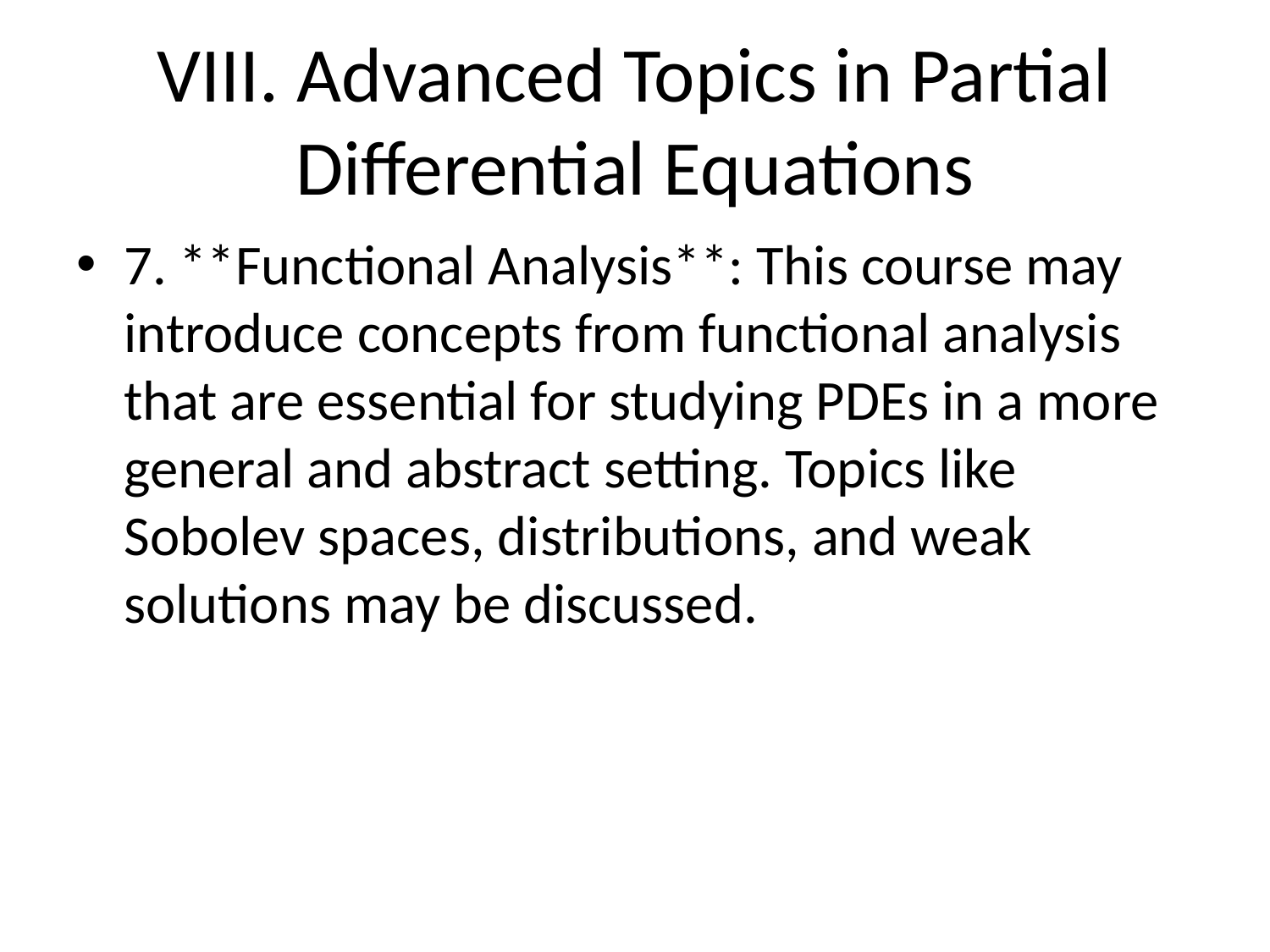

# VIII. Advanced Topics in Partial Differential Equations
7. **Functional Analysis**: This course may introduce concepts from functional analysis that are essential for studying PDEs in a more general and abstract setting. Topics like Sobolev spaces, distributions, and weak solutions may be discussed.